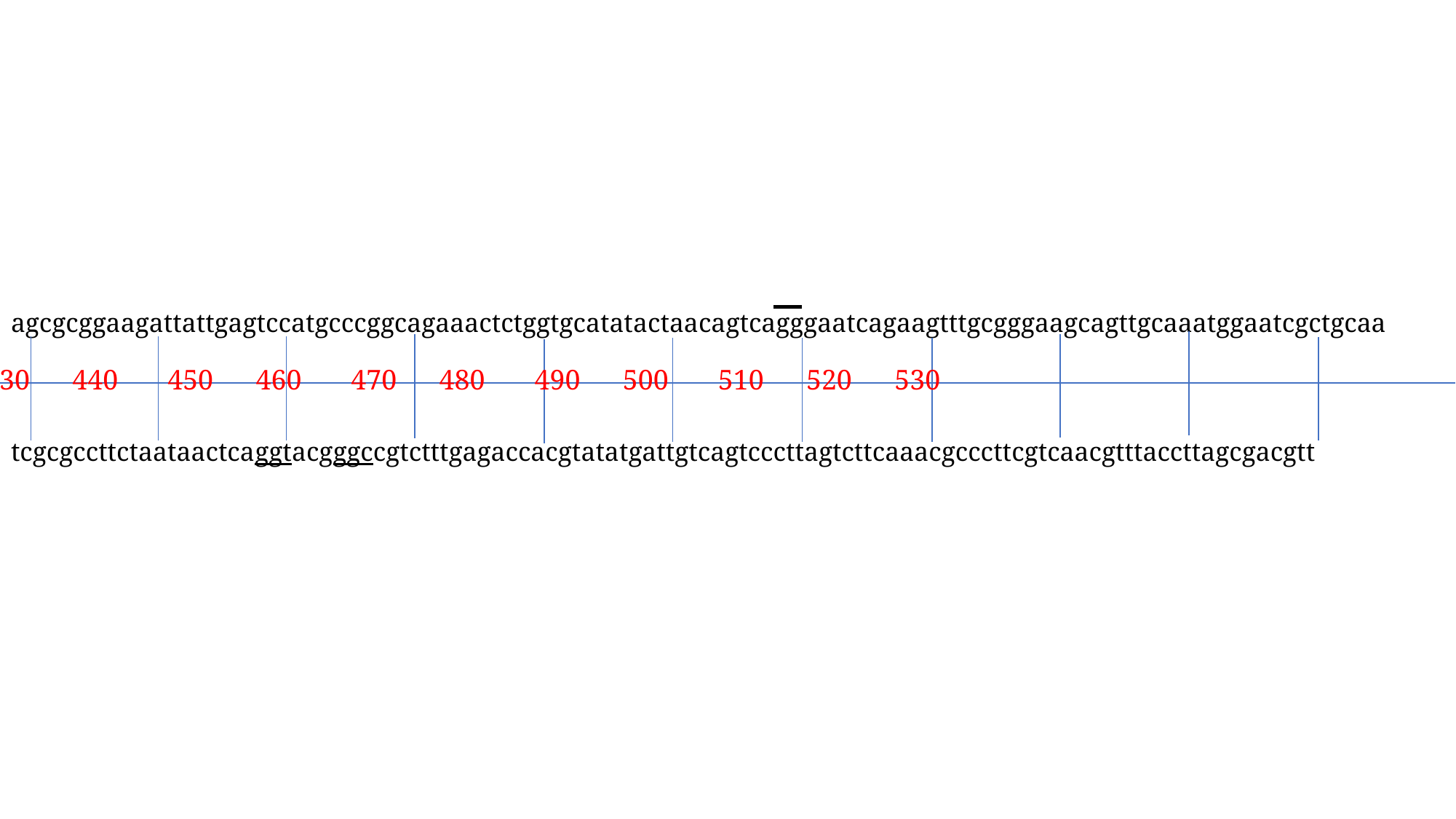

agcgcggaagattattgagtccatgcccggcagaaactctggtgcatatactaacagtcagggaatcagaagtttgcgggaagcagttgcaaatggaatcgctgcaa

tcgcgccttctaataactcaggtacgggccgtctttgagaccacgtatatgattgtcagtcccttagtcttcaaacgcccttcgtcaacgtttaccttagcgacgtt
    430      440       450      460       470      480       490      500       510      520      530